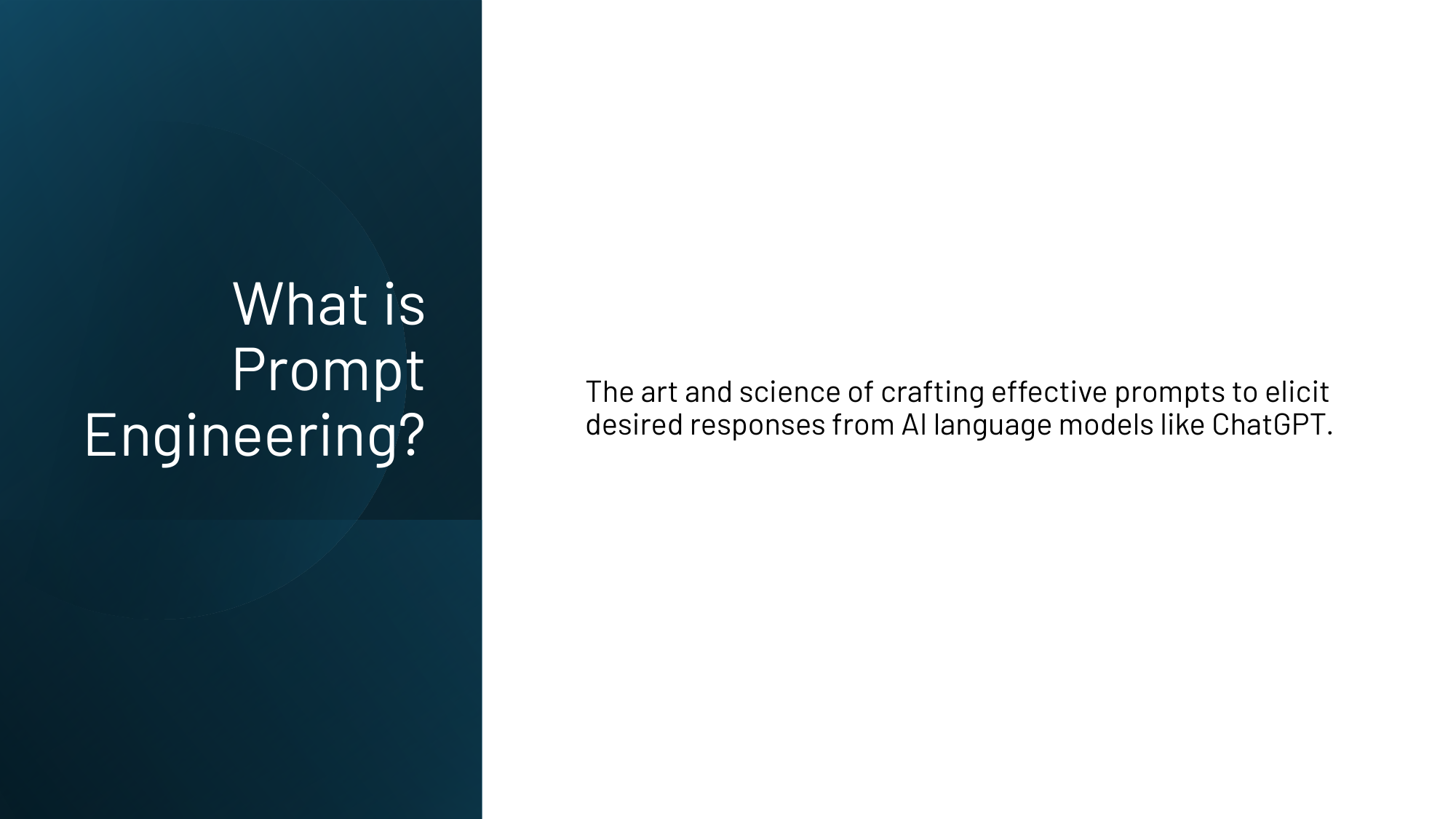

# What is Prompt Engineering?
The art and science of crafting effective prompts to elicit desired responses from AI language models like ChatGPT.